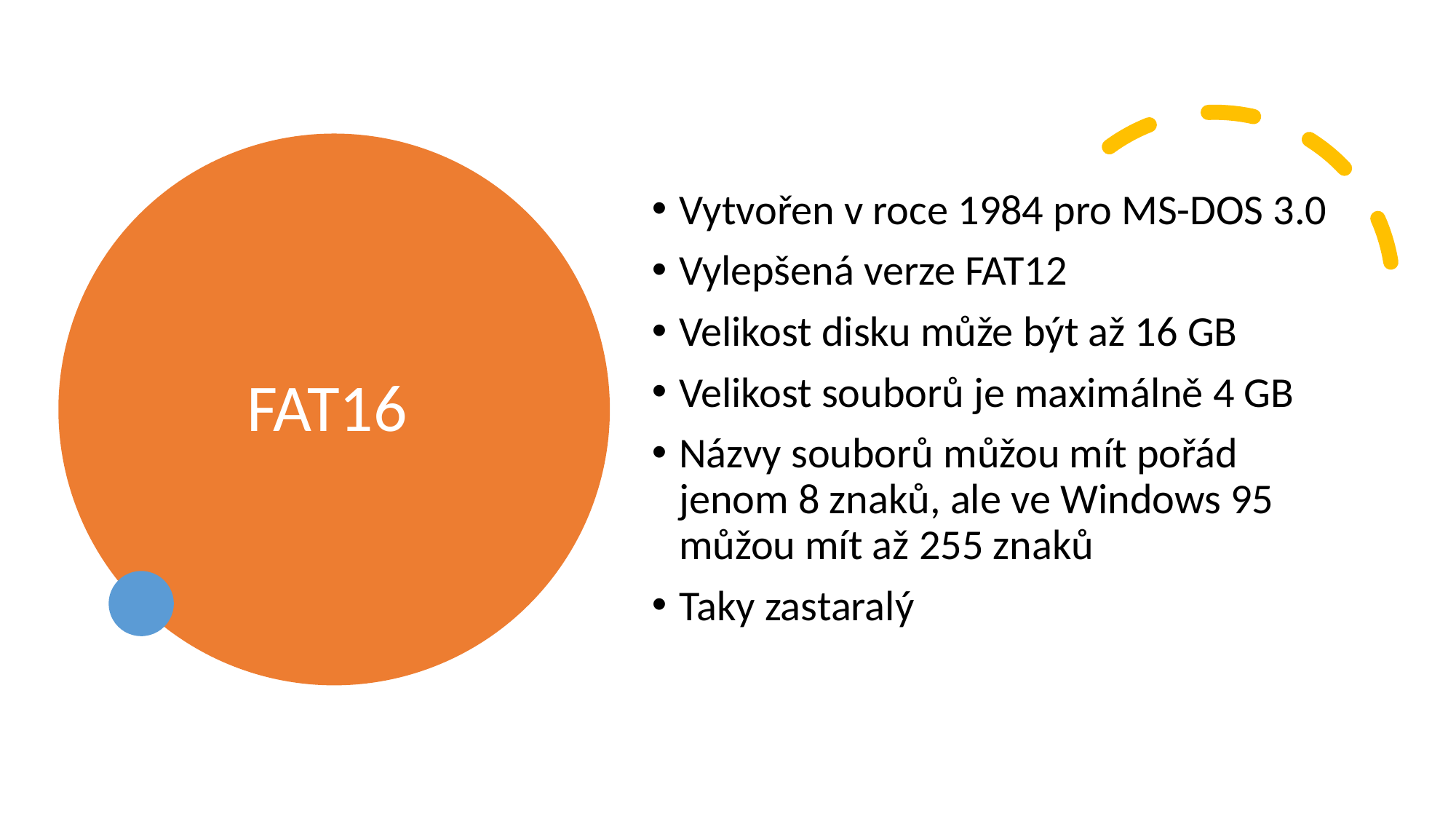

# FAT16
Vytvořen v roce 1984 pro MS-DOS 3.0
Vylepšená verze FAT12
Velikost disku může být až 16 GB
Velikost souborů je maximálně 4 GB
Názvy souborů můžou mít pořád jenom 8 znaků, ale ve Windows 95 můžou mít až 255 znaků
Taky zastaralý